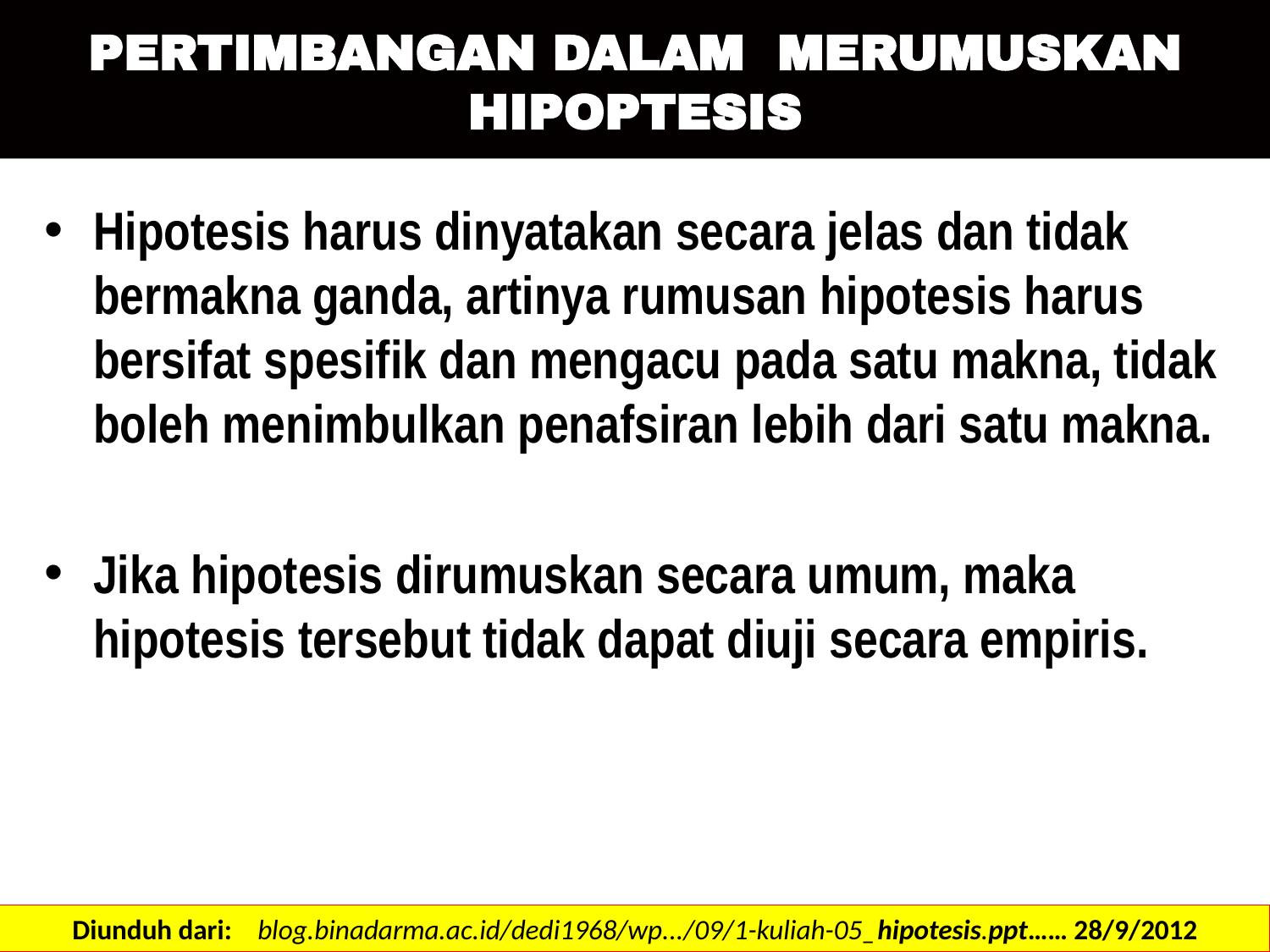

# PERTIMBANGAN DALAM  MERUMUSKAN HIPOPTESIS
Hipotesis harus dinyatakan secara jelas dan tidak bermakna ganda, artinya rumusan hipotesis harus bersifat spesifik dan mengacu pada satu makna, tidak boleh menimbulkan penafsiran lebih dari satu makna.

Jika hipotesis dirumuskan secara umum, maka hipotesis tersebut tidak dapat diuji secara empiris.
Diunduh dari:    blog.binadarma.ac.id/dedi1968/wp.../09/1-kuliah-05_hipotesis.ppt…… 28/9/2012